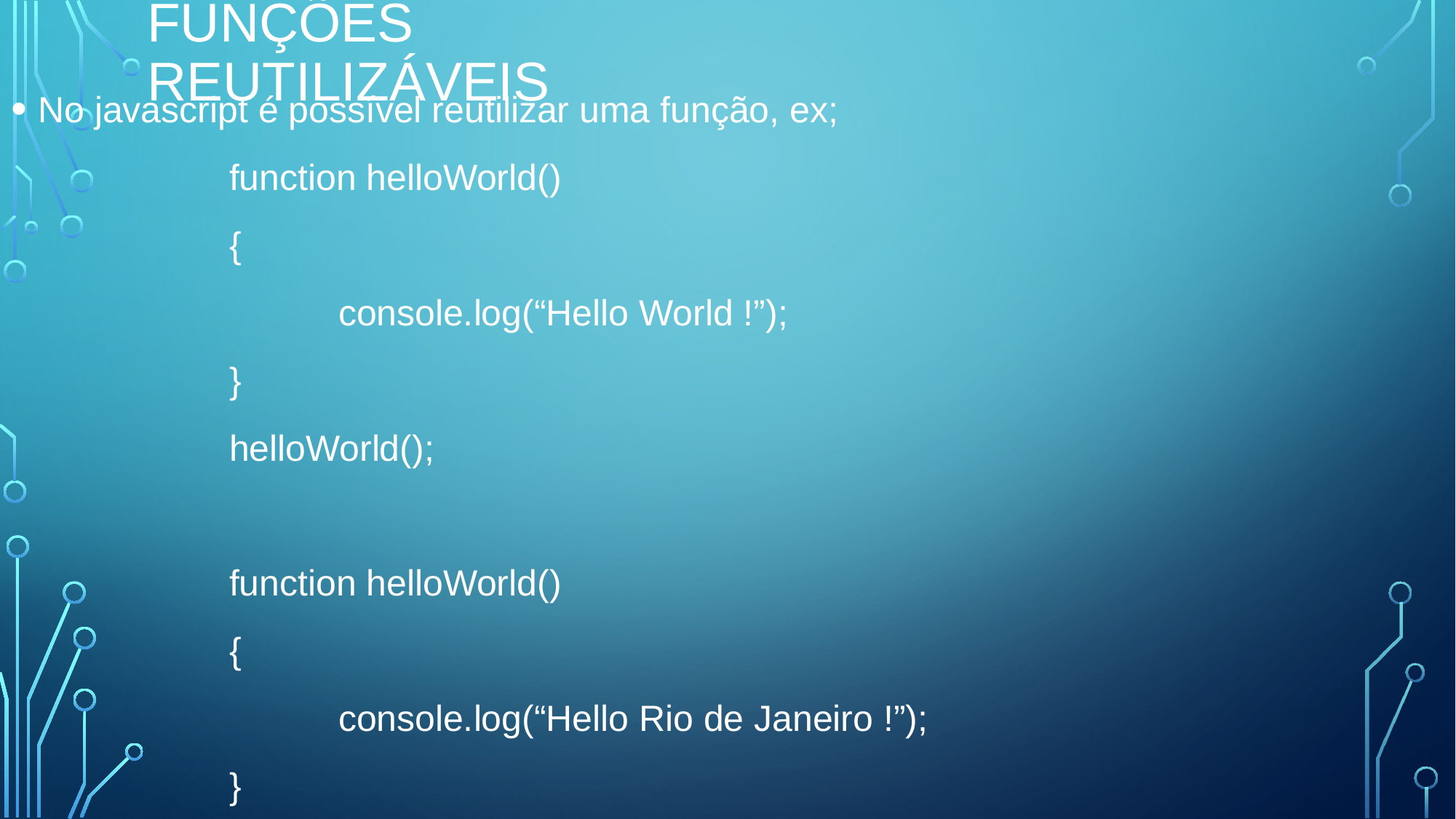

# Funções Reutilizáveis
No javascript é possível reutilizar uma função, ex;
		function helloWorld()
		{
			console.log(“Hello World !”);
		}
		helloWorld();

		function helloWorld()
		{
			console.log(“Hello Rio de Janeiro !”);
		}